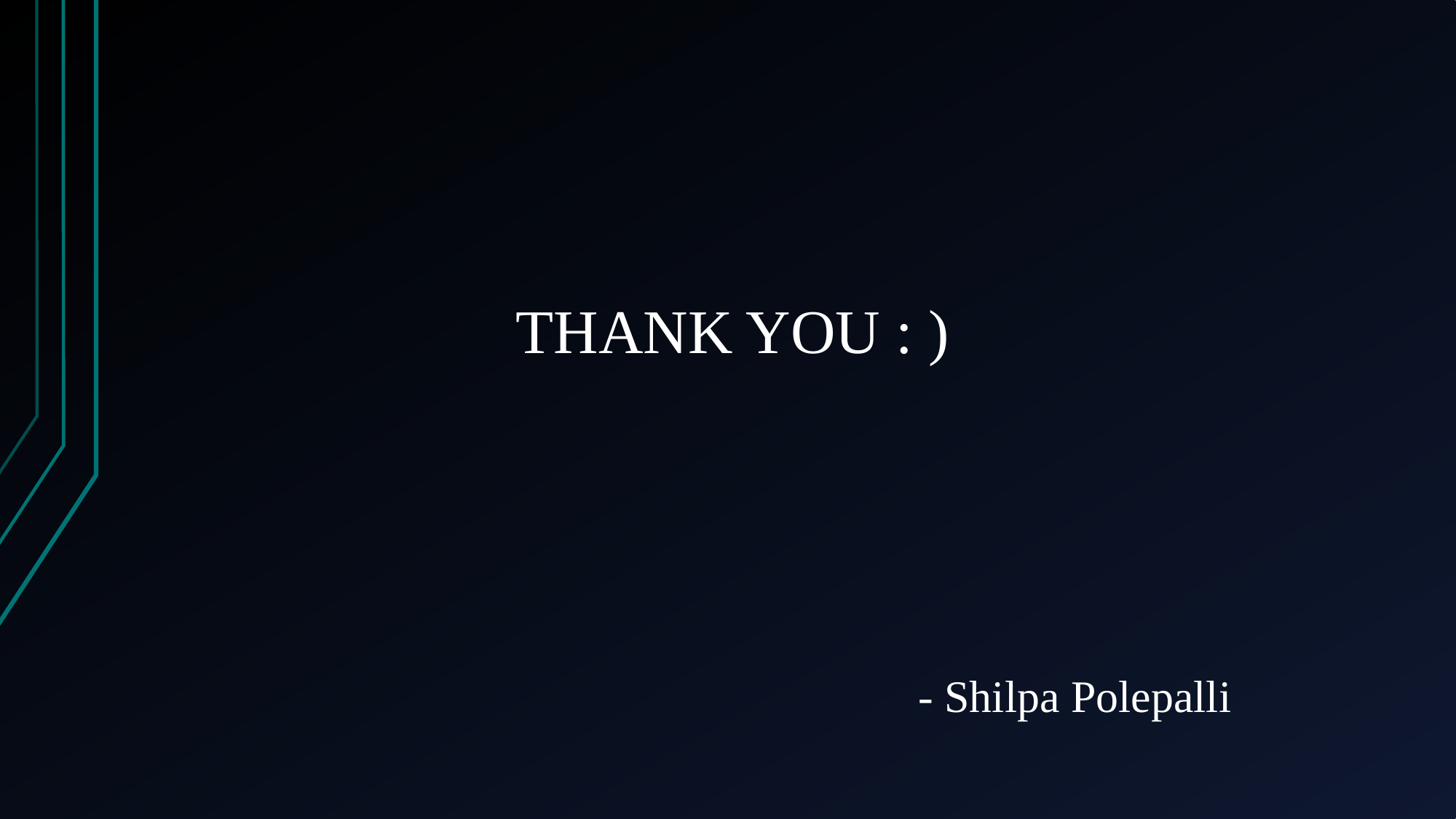

THANK YOU : )

                                                 - Shilpa Polepalli